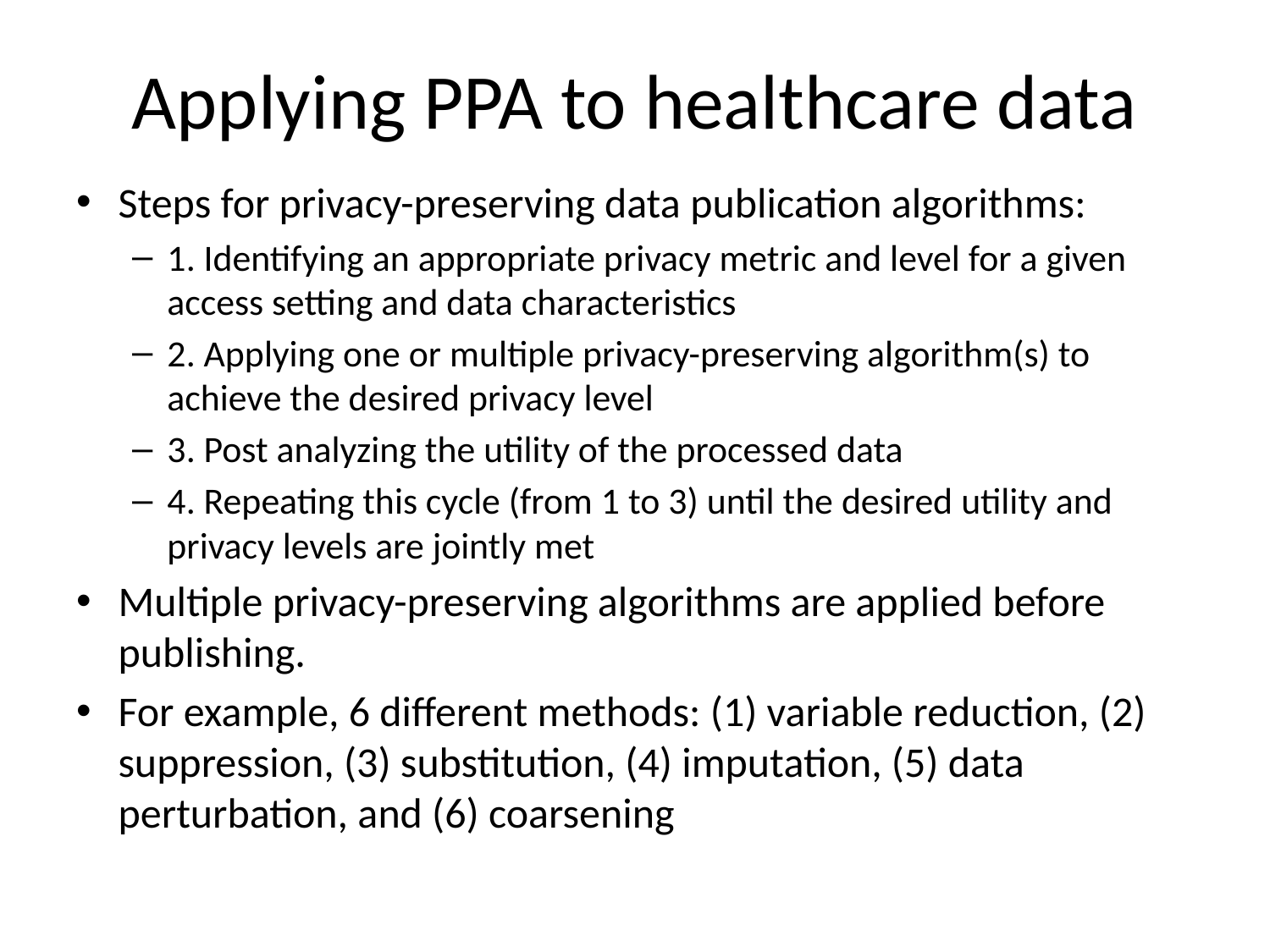

# Applying PPA to healthcare data
Steps for privacy-preserving data publication algorithms:
1. Identifying an appropriate privacy metric and level for a given access setting and data characteristics
2. Applying one or multiple privacy-preserving algorithm(s) to achieve the desired privacy level
3. Post analyzing the utility of the processed data
4. Repeating this cycle (from 1 to 3) until the desired utility and privacy levels are jointly met
Multiple privacy-preserving algorithms are applied before publishing.
For example, 6 different methods: (1) variable reduction, (2) suppression, (3) substitution, (4) imputation, (5) data perturbation, and (6) coarsening